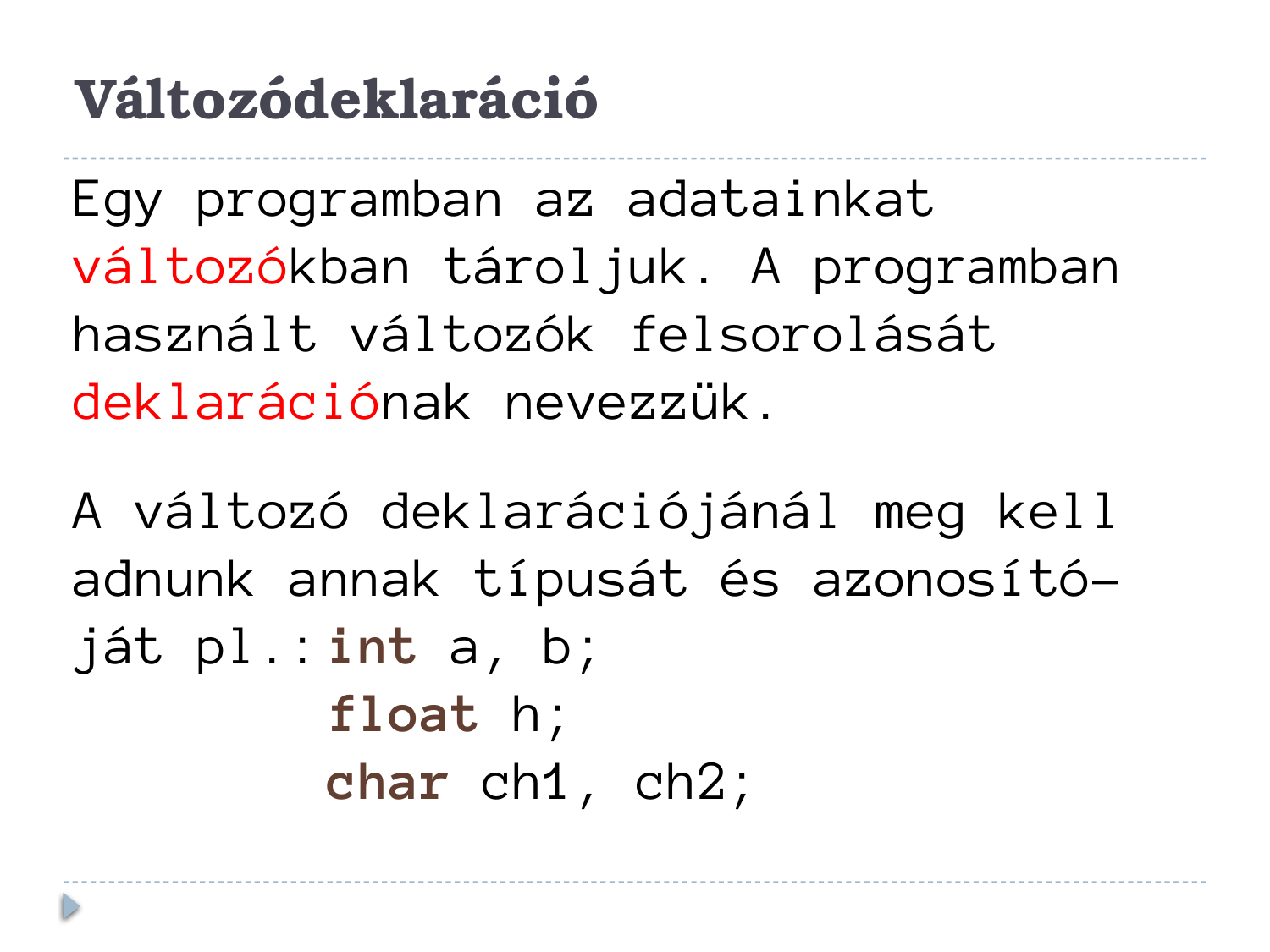

# Változódeklaráció
Egy programban az adatainkat változókban tároljuk. A programban használt változók felsorolását
deklarációnak nevezzük.

A változó deklarációjánál meg kell adnunk annak típusát és azonosító-ját pl.:	int a, b;
		float h;
		char ch1, ch2;